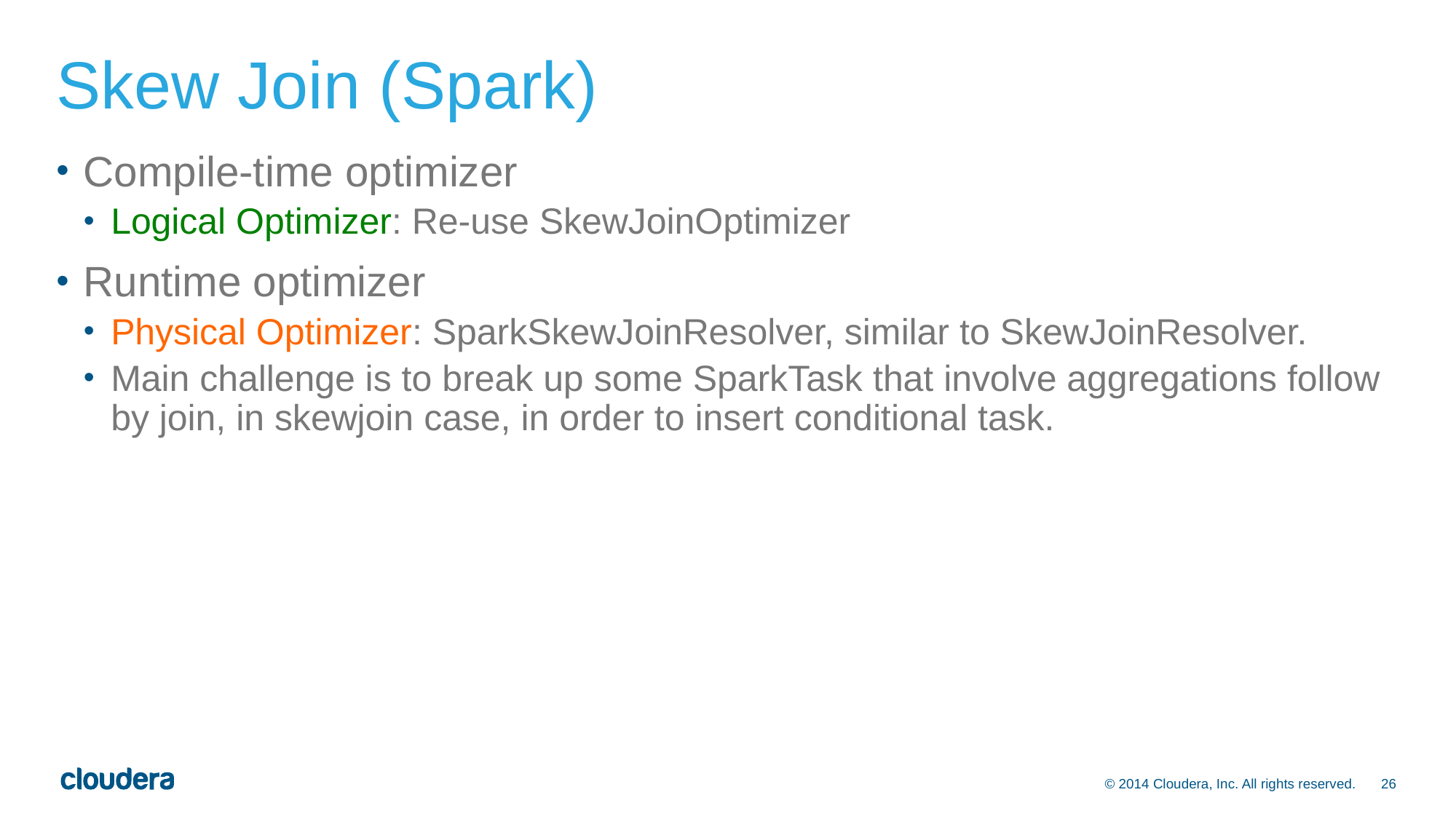

# Skew Join (Spark)
Compile-time optimizer
Logical Optimizer: Re-use SkewJoinOptimizer
Runtime optimizer
Physical Optimizer: SparkSkewJoinResolver, similar to SkewJoinResolver.
Main challenge is to break up some SparkTask that involve aggregations follow by join, in skewjoin case, in order to insert conditional task.